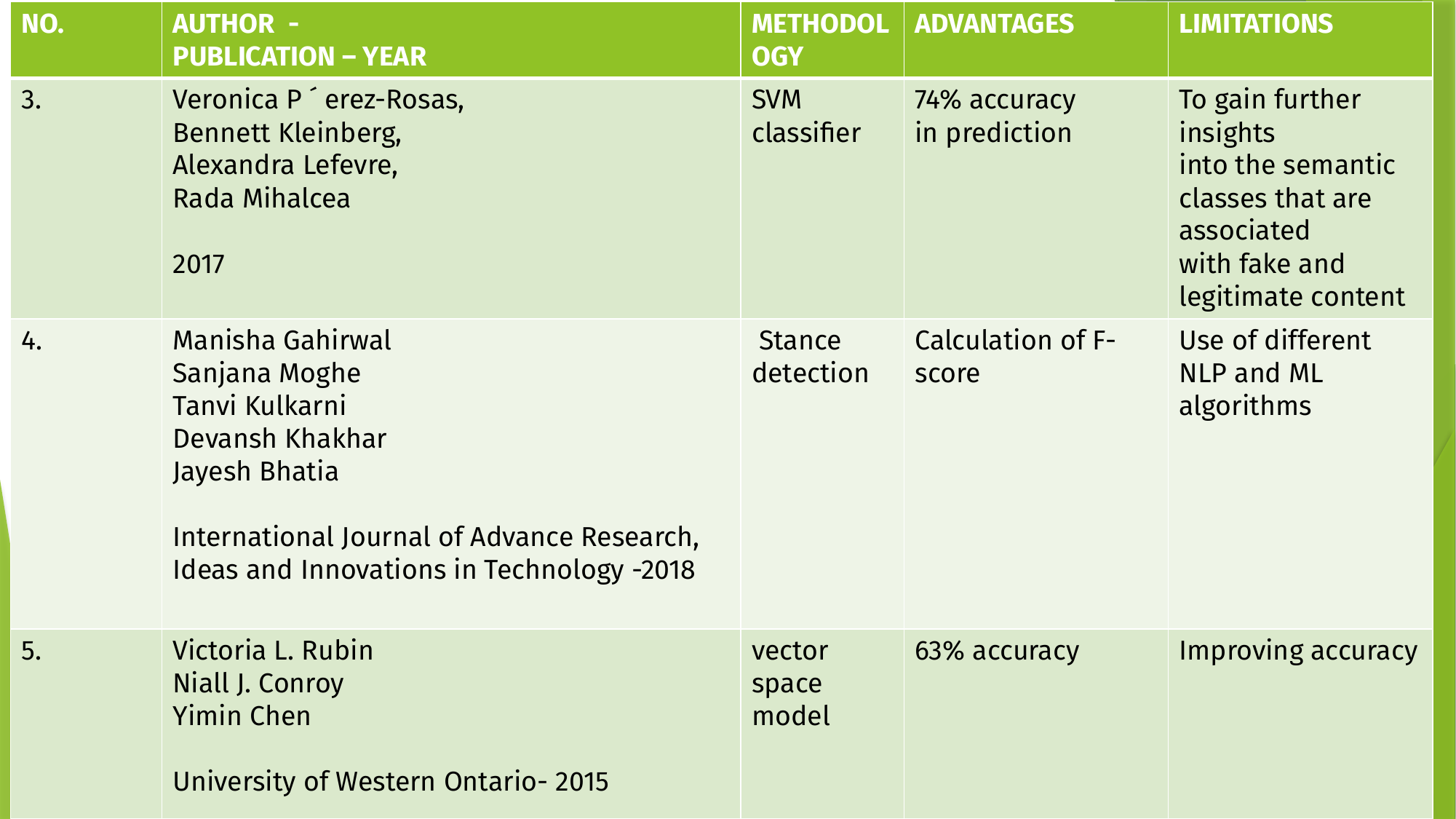

| NO. | AUTHOR - PUBLICATION – YEAR | METHODOLOGY | ADVANTAGES | LIMITATIONS |
| --- | --- | --- | --- | --- |
| 3. | Veronica P ´ erez-Rosas, Bennett Kleinberg, Alexandra Lefevre, Rada Mihalcea 2017 | SVM classifier | 74% accuracy in prediction | To gain further insights into the semantic classes that are associated with fake and legitimate content |
| 4. | Manisha Gahirwal Sanjana Moghe Tanvi Kulkarni Devansh Khakhar Jayesh Bhatia International Journal of Advance Research, Ideas and Innovations in Technology -2018 | Stance detection | Calculation of F-score | Use of different NLP and ML algorithms |
| 5. | Victoria L. Rubin Niall J. Conroy Yimin Chen University of Western Ontario- 2015 | vector space model | 63% accuracy | Improving accuracy |